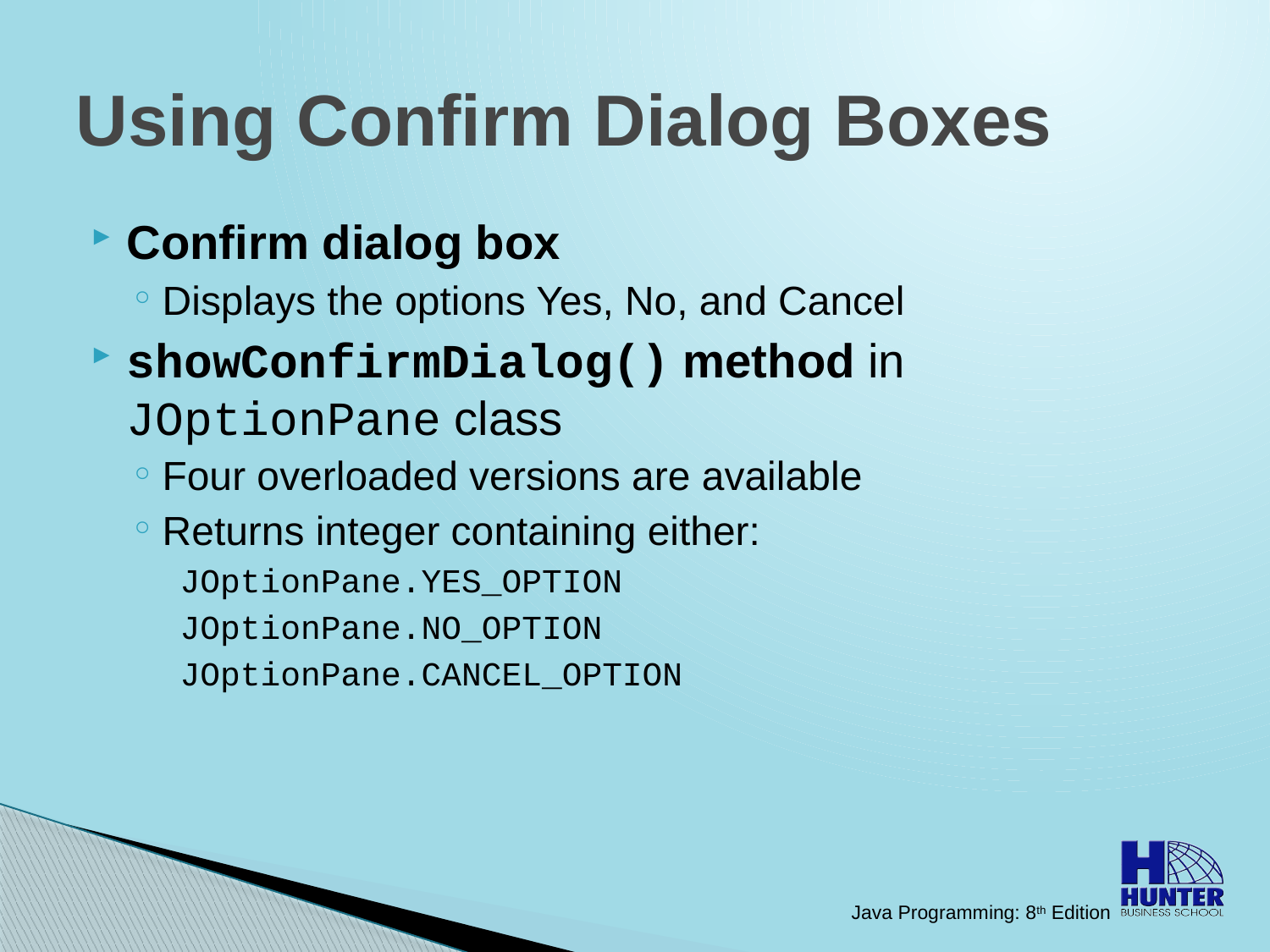

# Using Confirm Dialog Boxes
Confirm dialog box
Displays the options Yes, No, and Cancel
showConfirmDialog() method in JOptionPane class
Four overloaded versions are available
Returns integer containing either:
JOptionPane.YES_OPTION
JOptionPane.NO_OPTION
JOptionPane.CANCEL_OPTION